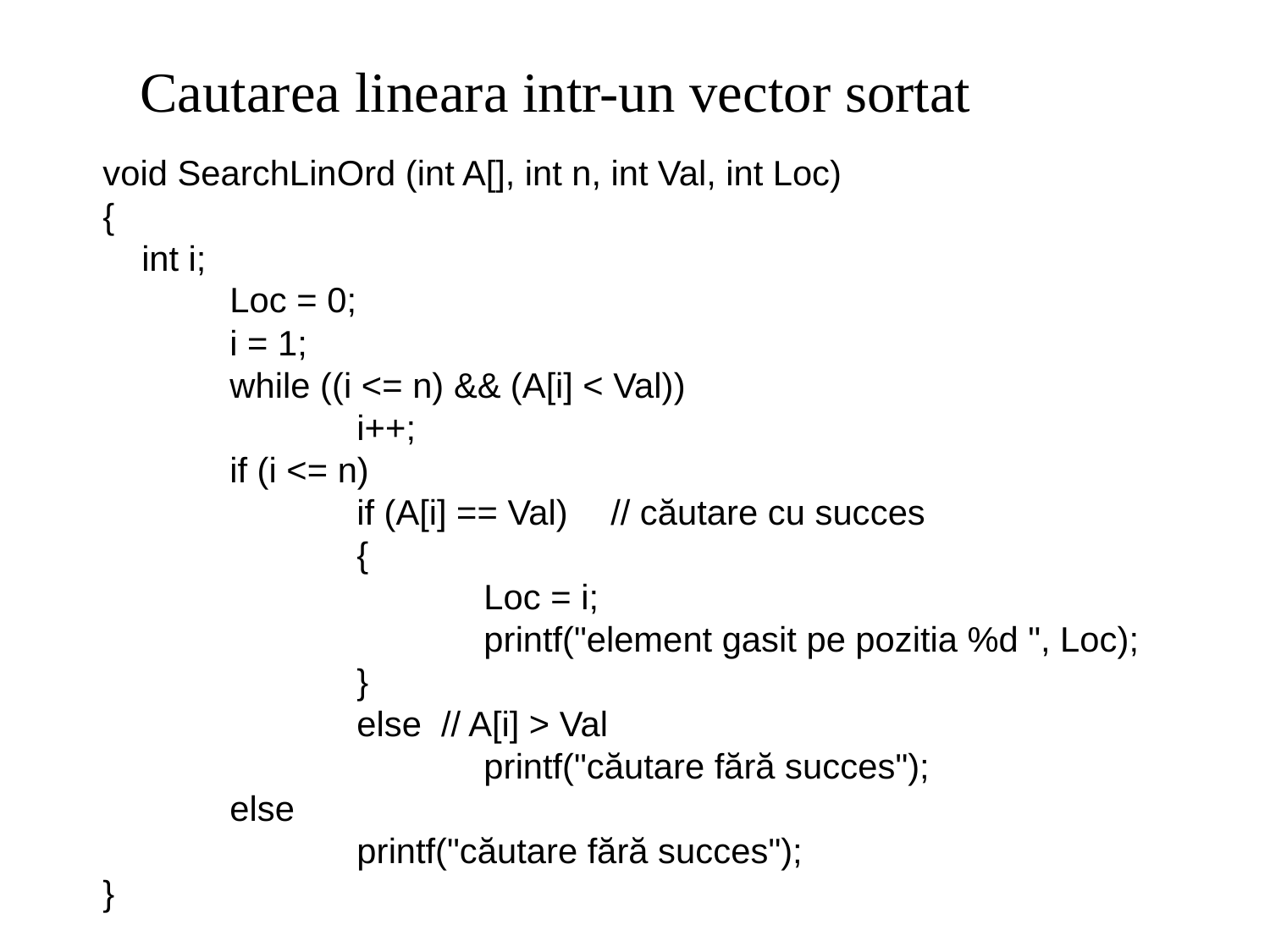

Cautarea lineara intr-un vector sortat
void SearchLinOrd (int A[], int n, int Val, int Loc)
{
    int i;
	Loc = 0;
	i = 1;
	while ((i <= n) && (A[i] < Val))
		i++;
	if (i <= n)
		if (A[i] == Val)	// căutare cu succes
		{
			Loc = i;
			printf("element gasit pe pozitia %d ", Loc);
        		}
		else  // A[i] > Val
            			printf("căutare fără succes");
	else
		printf("căutare fără succes");
}